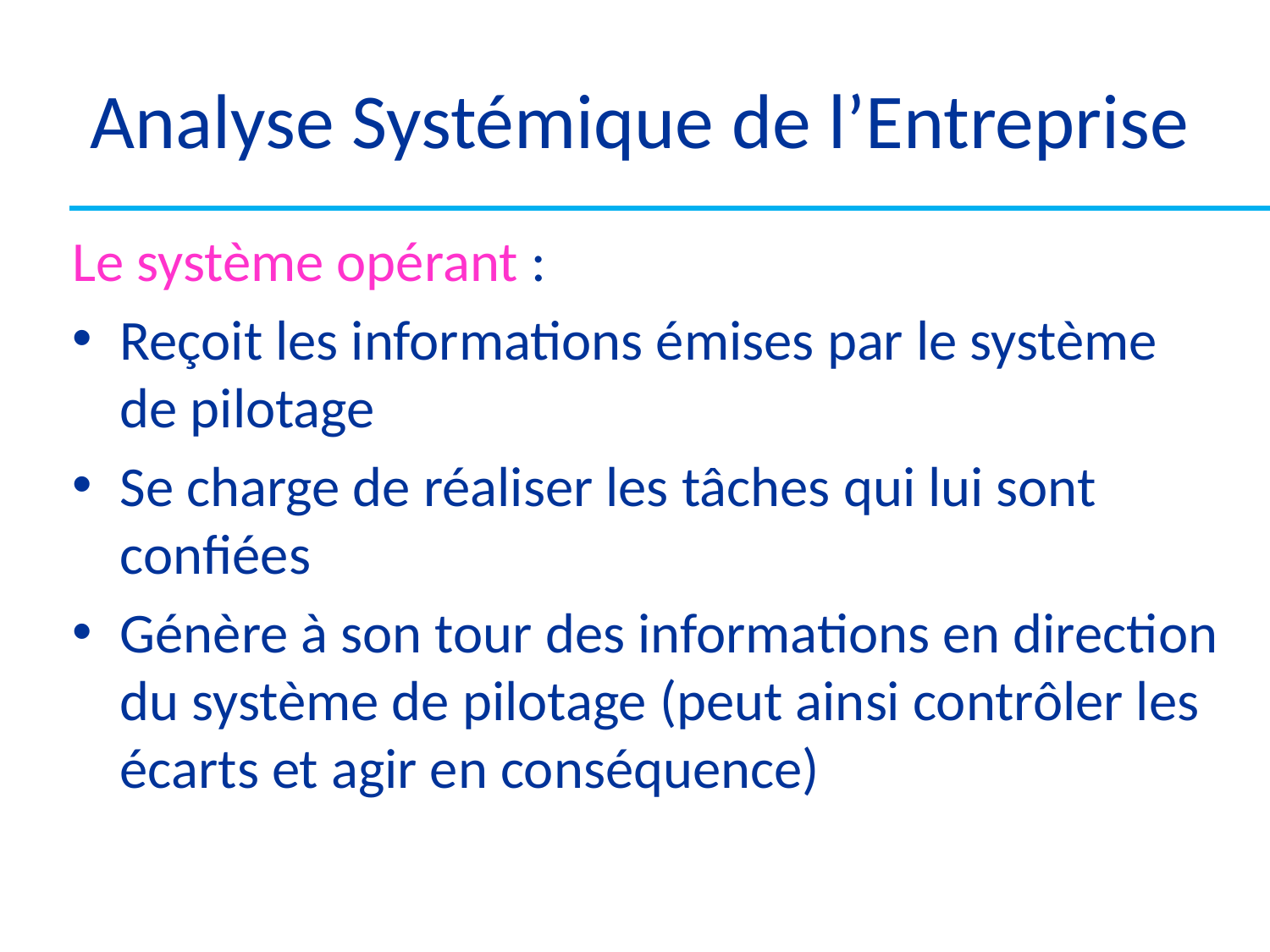

# Analyse Systémique de l’Entreprise
Le système opérant :
Reçoit les informations émises par le système de pilotage
Se charge de réaliser les tâches qui lui sont confiées
Génère à son tour des informations en direction du système de pilotage (peut ainsi contrôler les écarts et agir en conséquence)